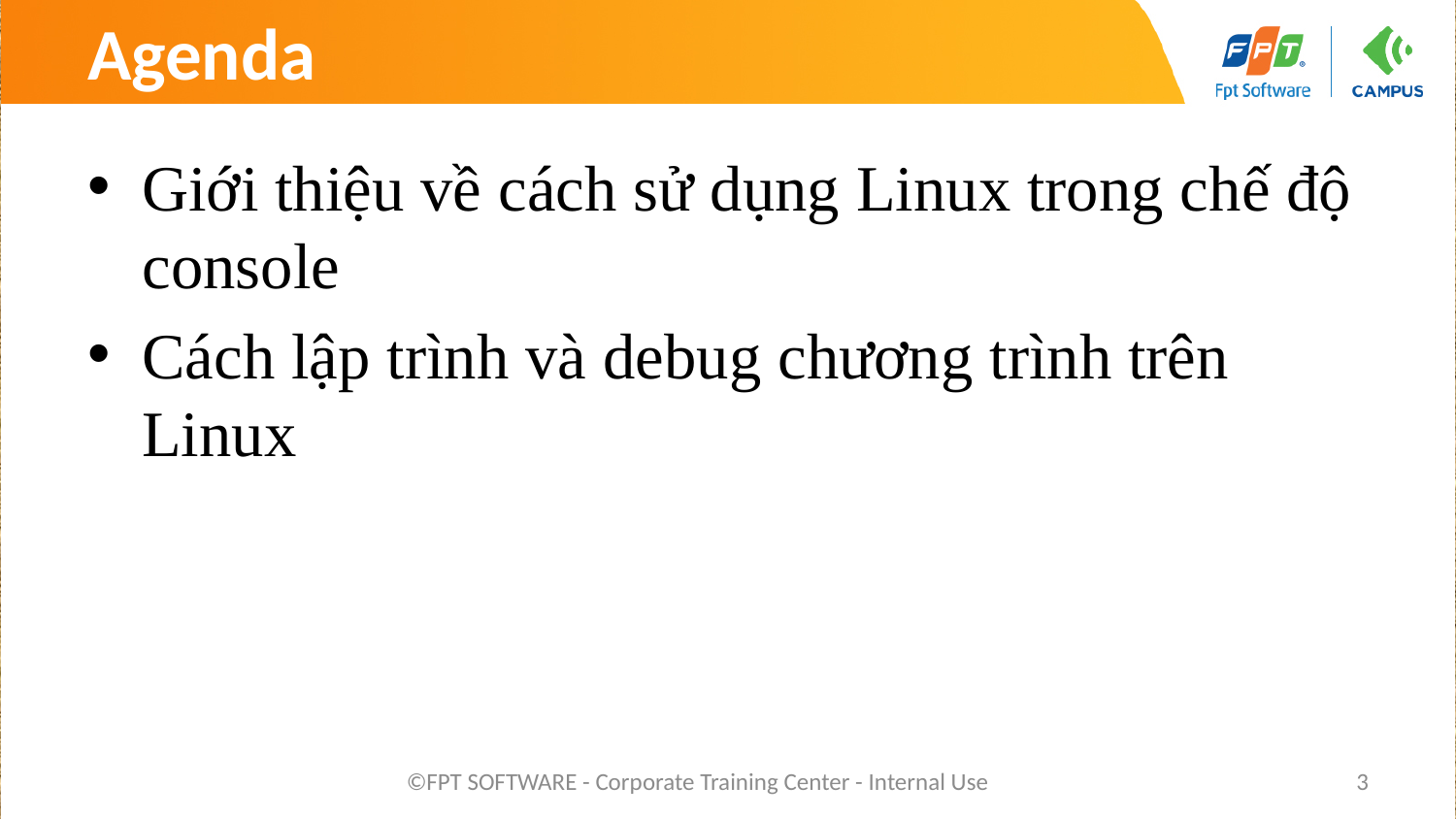

# Agenda
Giới thiệu về cách sử dụng Linux trong chế độ console
Cách lập trình và debug chương trình trên Linux
©FPT SOFTWARE - Corporate Training Center - Internal Use
3